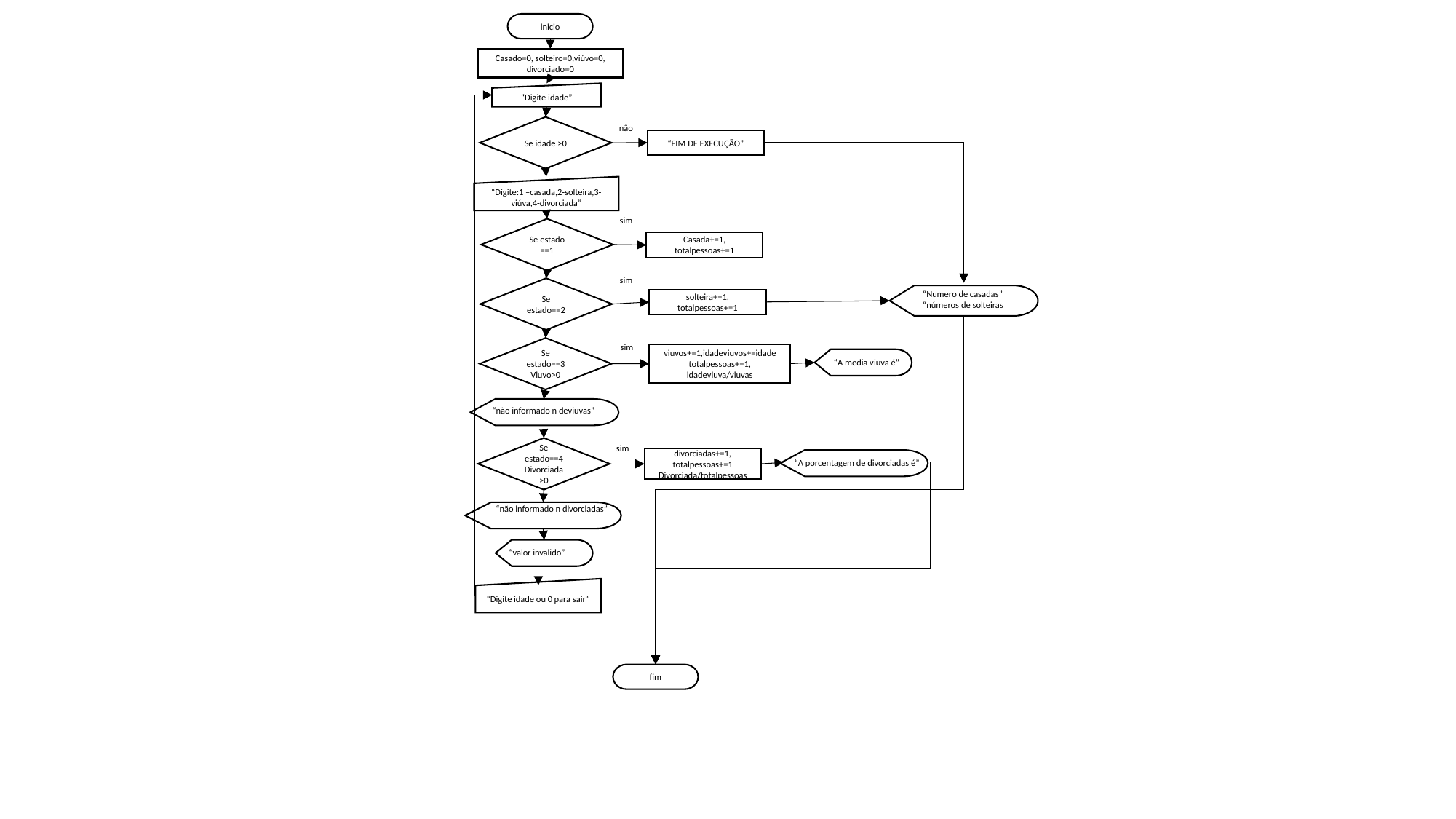

inicio
Casado=0, solteiro=0,viúvo=0, divorciado=0
“Digite idade”
não
Se idade >0
“FIM DE EXECUÇÃO”
“Digite:1 –casada,2-solteira,3-viúva,4-divorciada”
sim
Se estado ==1
Casada+=1, totalpessoas+=1
sim
Se estado==2
“Numero de casadas”
“números de solteiras

solteira+=1,
totalpessoas+=1
sim
Se estado==3
Viuvo>0

viuvos+=1,idadeviuvos+=idade
totalpessoas+=1,
idadeviuva/viuvas

“A media viuva é”

“não informado n deviuvas”

sim
Se estado==4
Divorciada >0
divorciadas+=1,
totalpessoas+=1
Divorciada/totalpessoas

“A porcentagem de divorciadas é”
“não informado n divorciadas”

“valor invalido”

“Digite idade ou 0 para sair”
fim